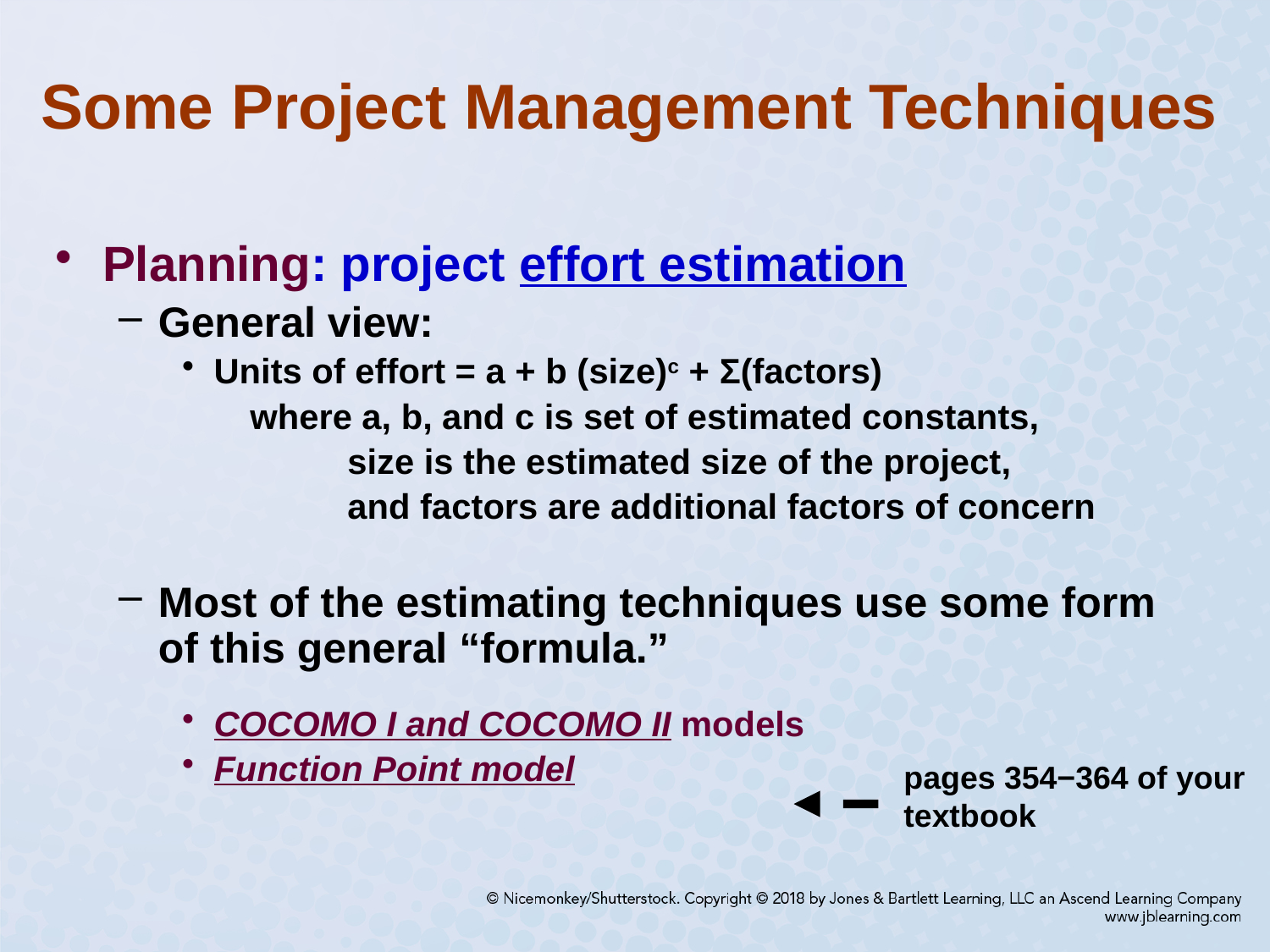

# Some Project Management Techniques
Planning: project effort estimation
General view:
Units of effort = a + b (size)c + Σ(factors)
       where a, b, and c is set of estimated constants,
                 size is the estimated size of the project,
                 and factors are additional factors of concern

Most of the estimating techniques use some form of this general “formula.”

COCOMO I and COCOMO II models
Function Point model

pages 354−364 of your
textbook